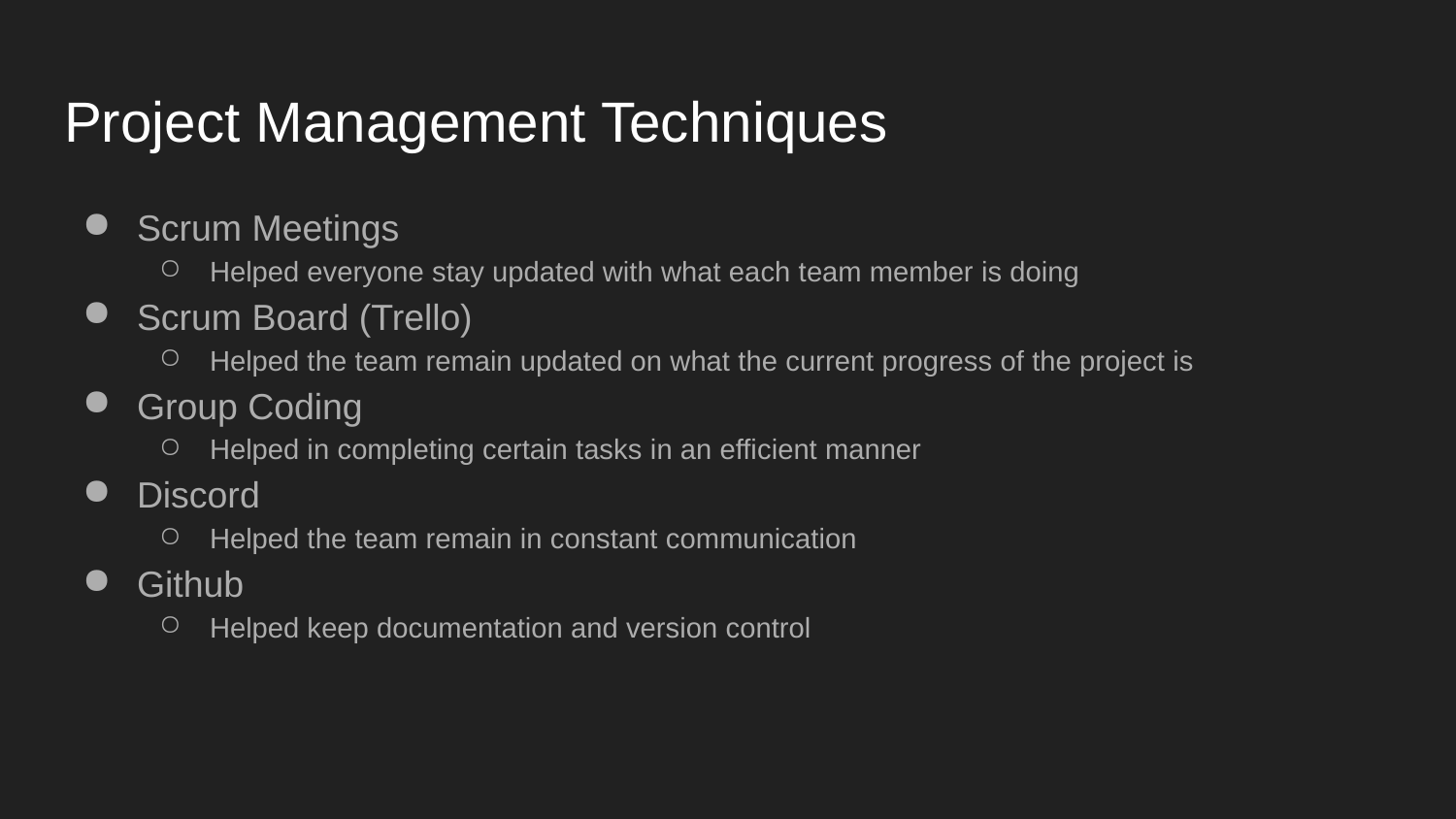

# Project Management Techniques
Scrum Meetings
Helped everyone stay updated with what each team member is doing
Scrum Board (Trello)
Helped the team remain updated on what the current progress of the project is
Group Coding
Helped in completing certain tasks in an efficient manner
Discord
Helped the team remain in constant communication
Github
Helped keep documentation and version control